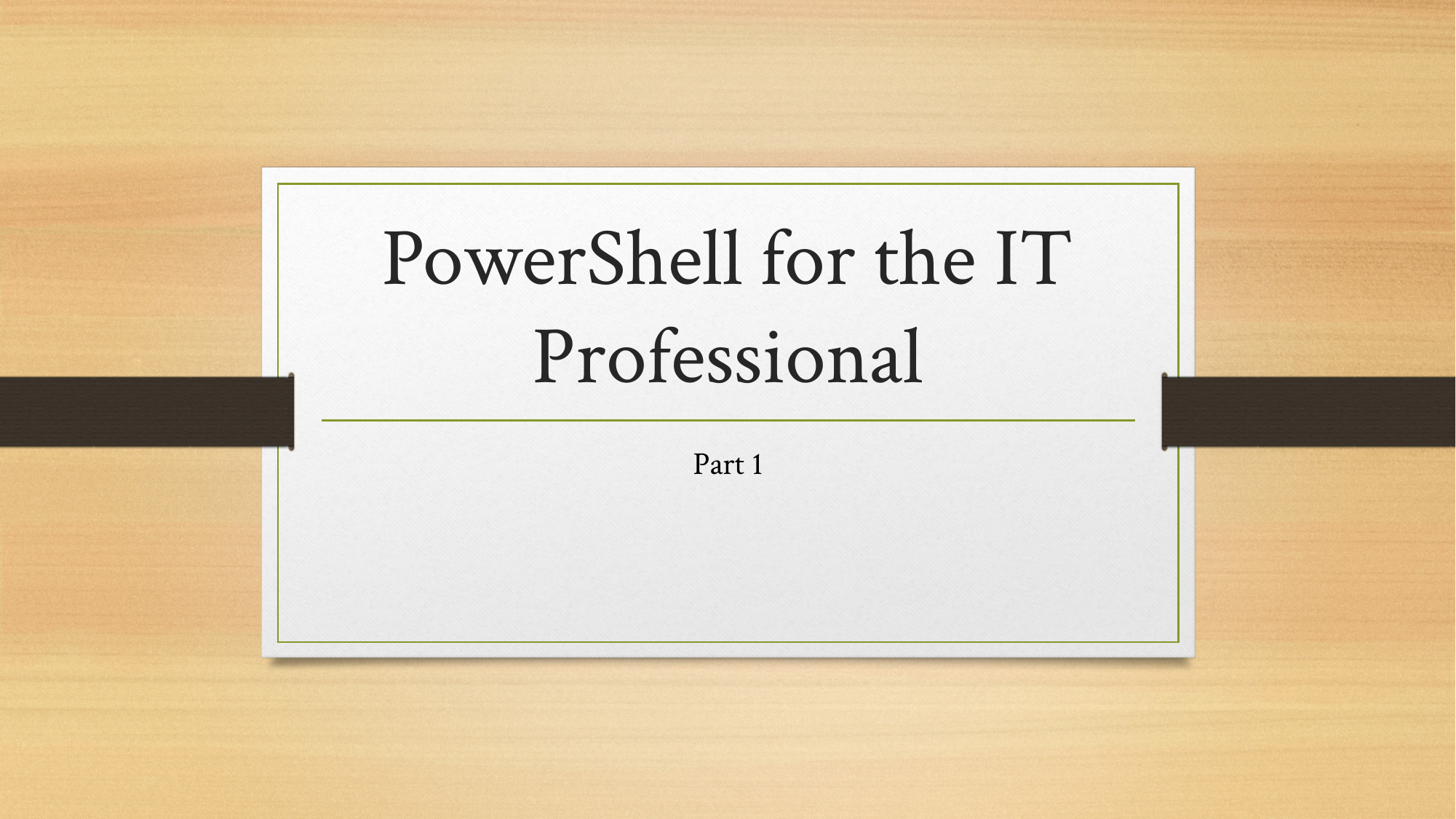

# PowerShell for the IT Professional
Part 1